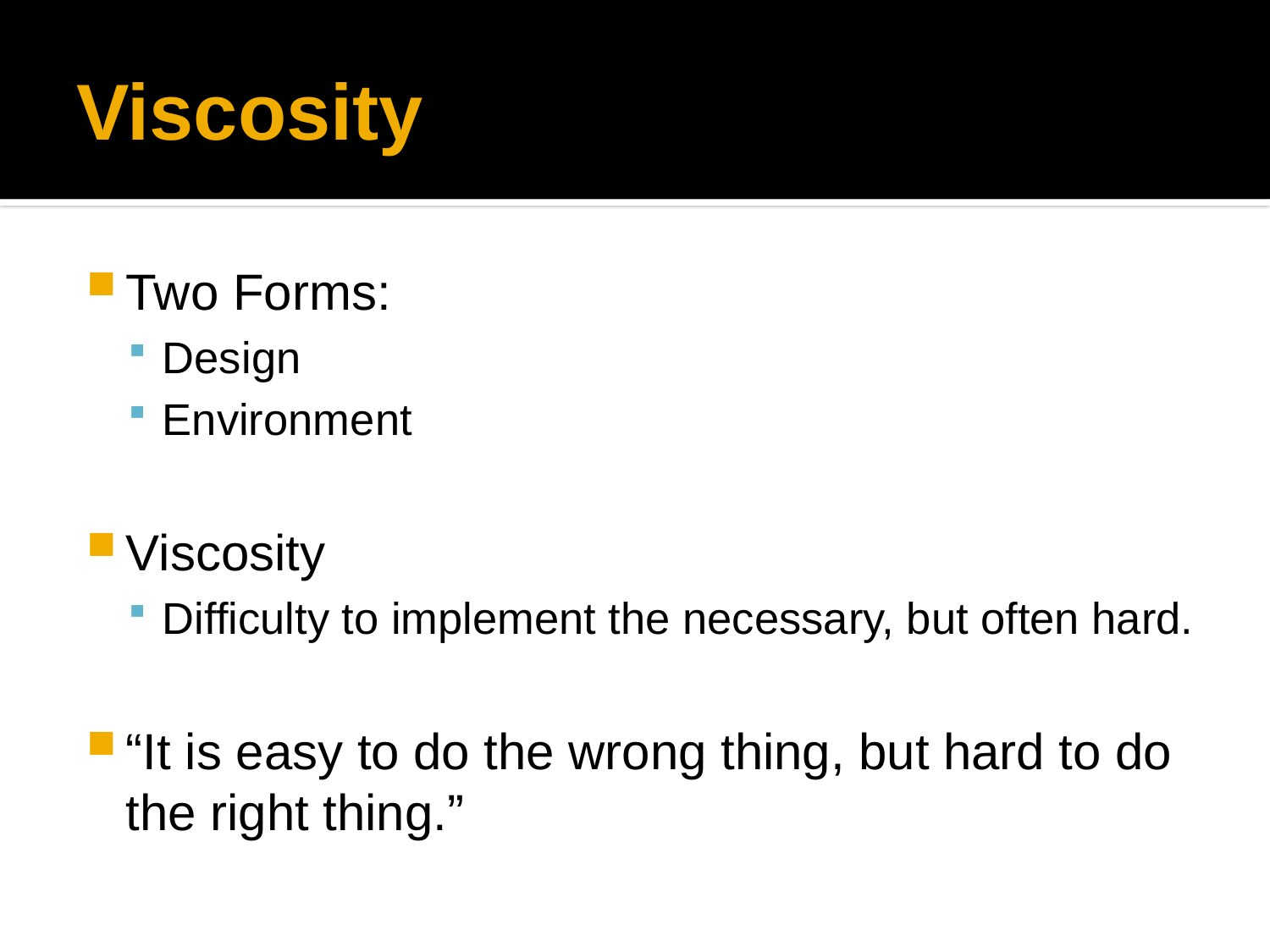

# Viscosity
Two Forms:
Design
Environment

Viscosity
Difficulty to implement the necessary, but often hard.

“It is easy to do the wrong thing, but hard to do the right thing.”